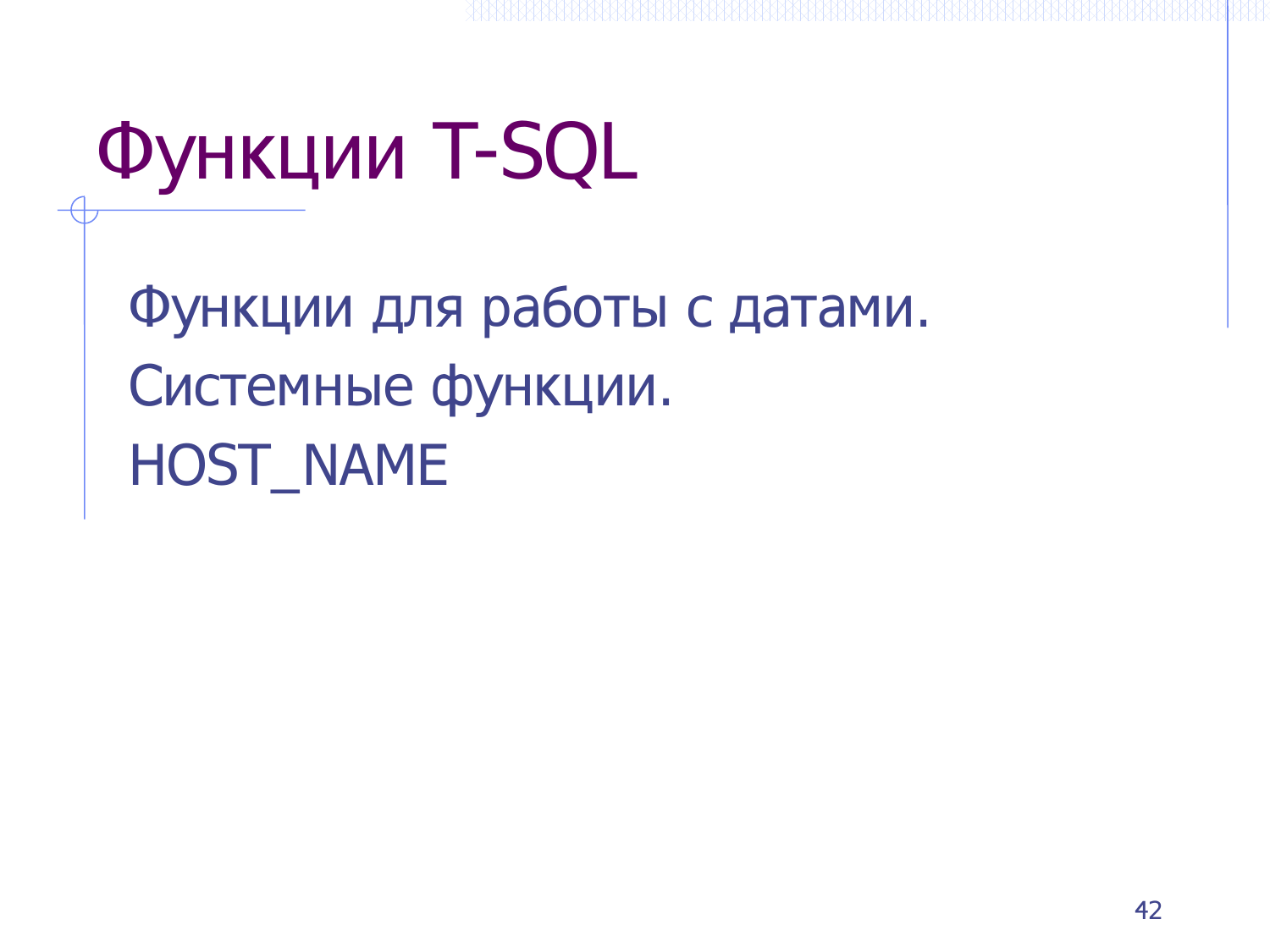

# Функции T-SQL
Функции для работы с датами.
Системные функции.
HOST_NAME
42